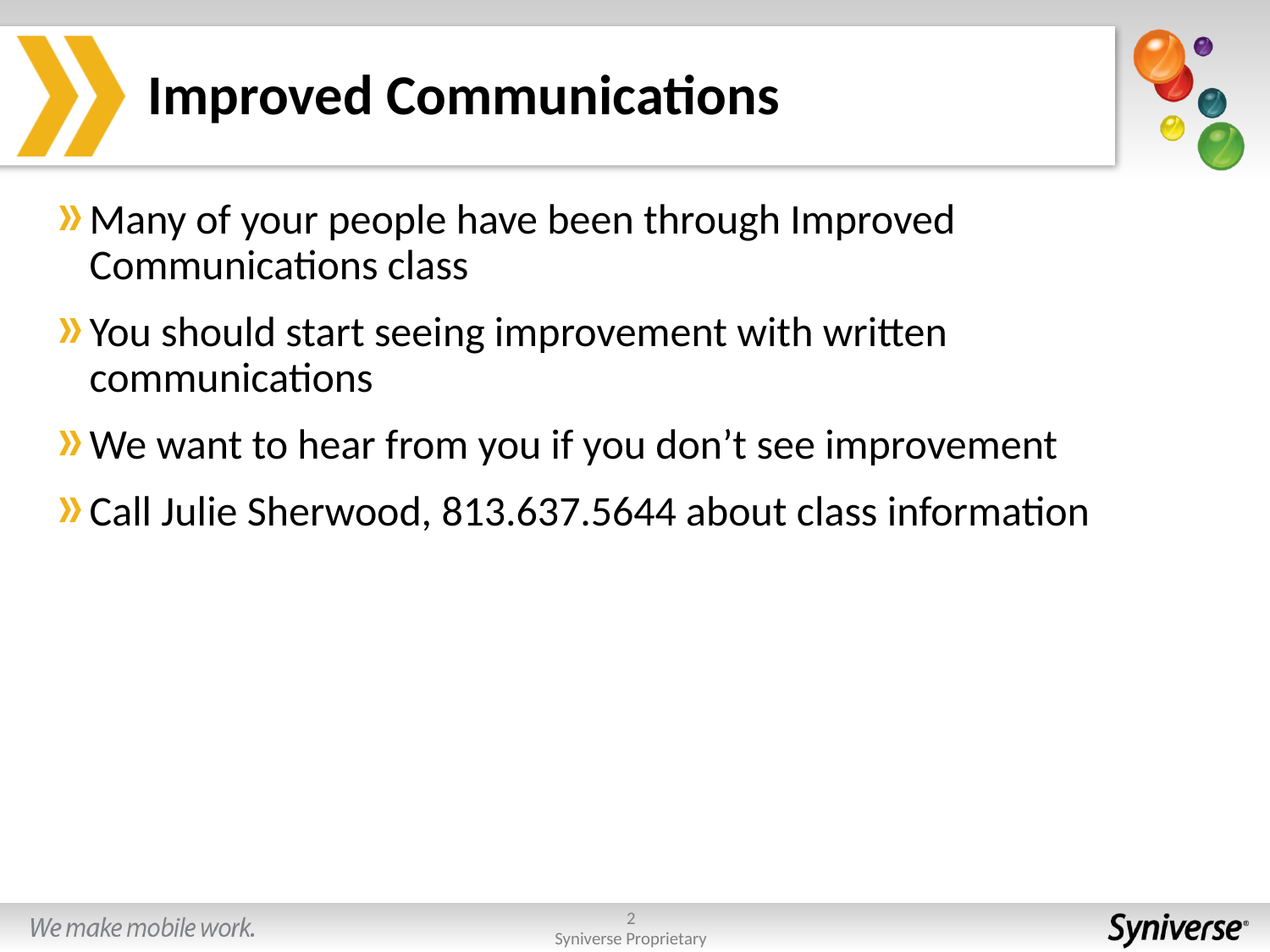

# Improved Communications
Many of your people have been through Improved Communications class
You should start seeing improvement with written communications
We want to hear from you if you don’t see improvement
Call Julie Sherwood, 813.637.5644 about class information

2
Syniverse Proprietary